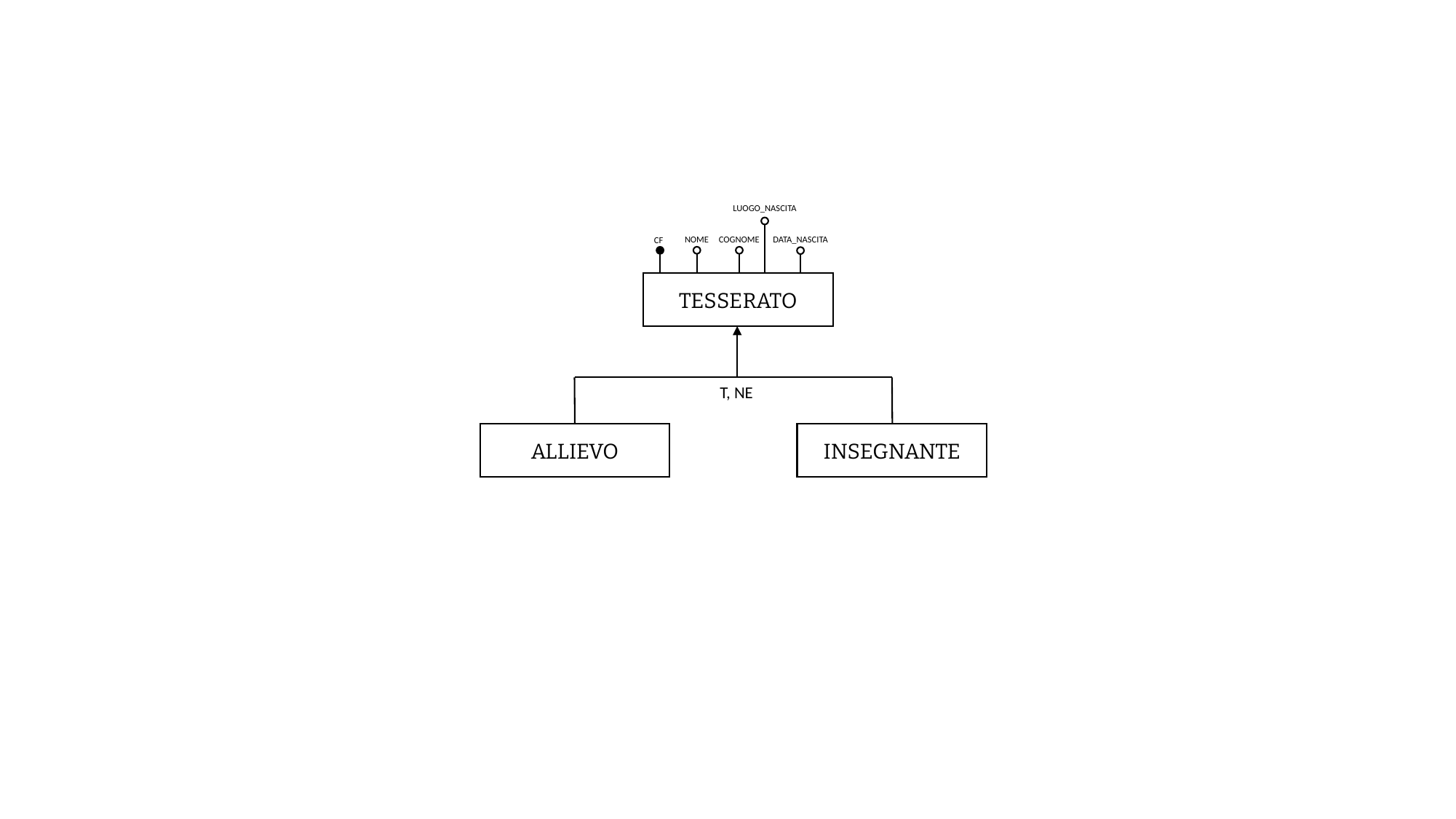

LUOGO_NASCITA

DATA_NASCITA
NOME
COGNOME
CF

TESSERATO
T, NE
INSEGNANTE
ALLIEVO